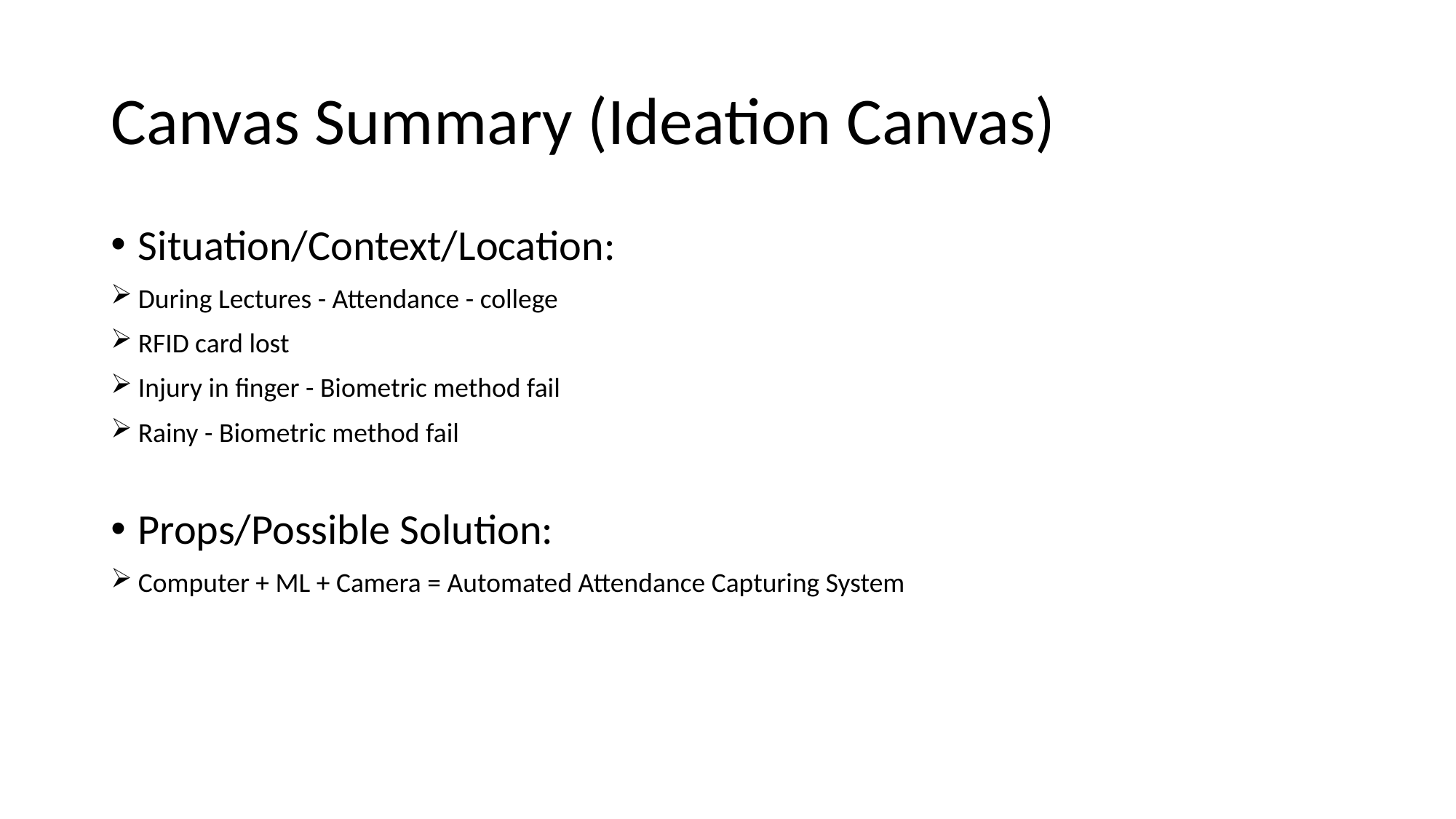

# Canvas Summary (Ideation Canvas)
Situation/Context/Location:
During Lectures - Attendance - college
RFID card lost
Injury in finger - Biometric method fail
Rainy - Biometric method fail

Props/Possible Solution:
Computer + ML + Camera = Automated Attendance Capturing System